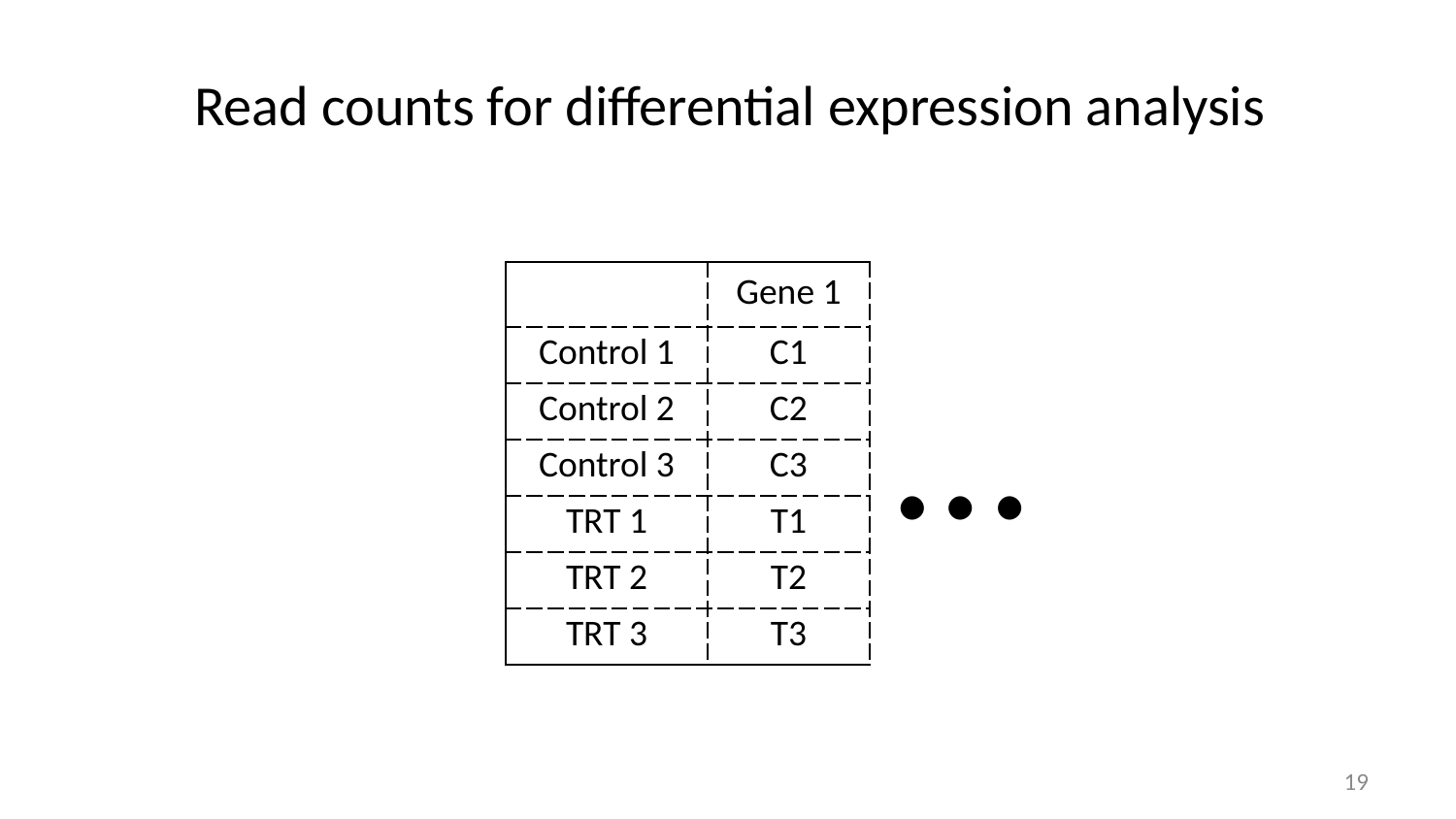

Read counts for differential expression analysis
|  | Gene 1 |
| --- | --- |
| Control 1 | C1 |
| Control 2 | C2 |
| Control 3 | C3 |
| TRT 1 | T1 |
| TRT 2 | T2 |
| TRT 3 | T3 |
…
19